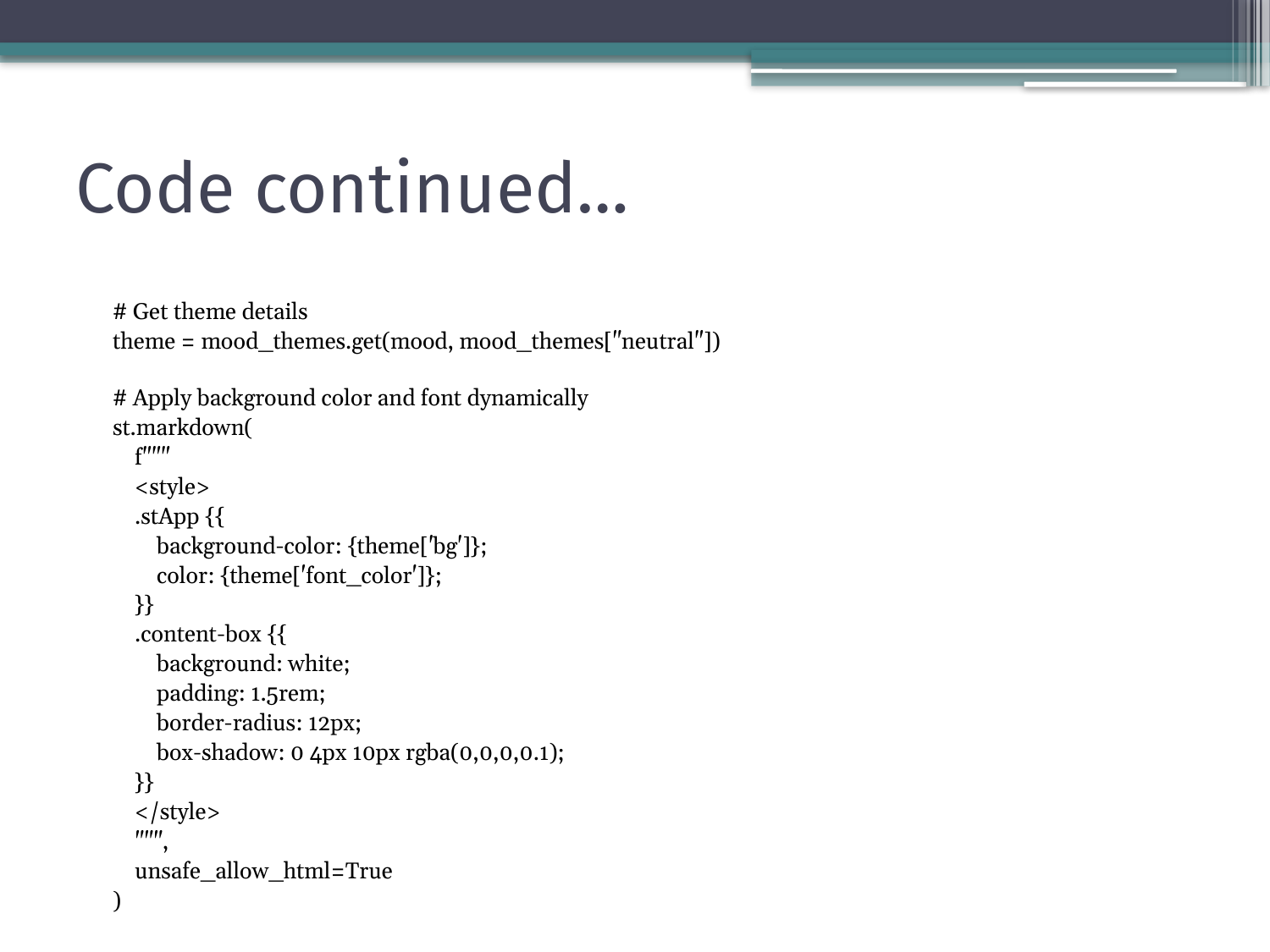

# Code continued…
    # Get theme details
    theme = mood_themes.get(mood, mood_themes["neutral"])
    # Apply background color and font dynamically
    st.markdown(
        f"""
        <style>
        .stApp {{
            background-color: {theme['bg']};
            color: {theme['font_color']};
        }}
        .content-box {{
            background: white;
            padding: 1.5rem;
            border-radius: 12px;
            box-shadow: 0 4px 10px rgba(0,0,0,0.1);
        }}
        </style>
        """,
        unsafe_allow_html=True
    )